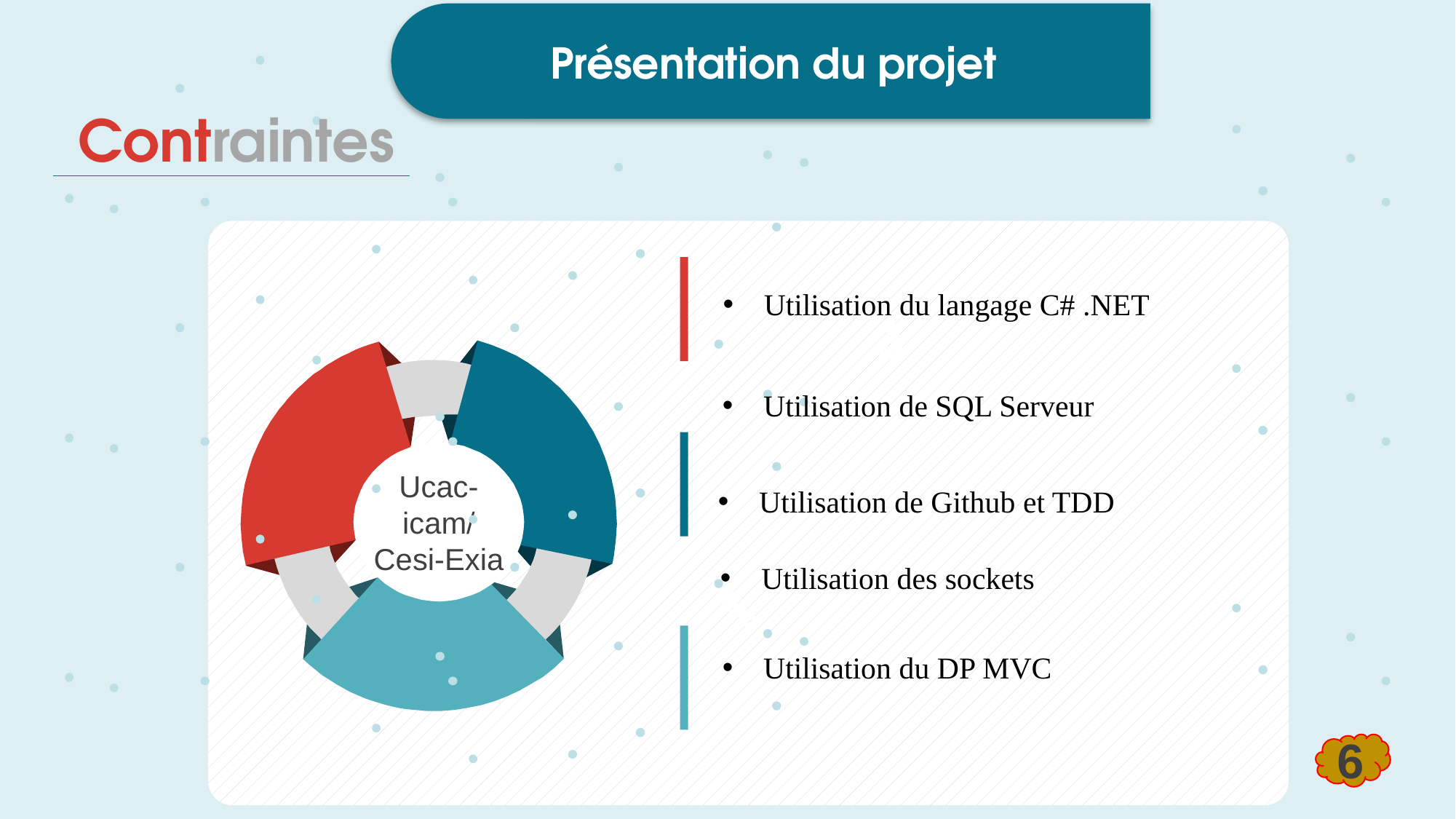

Présentation du projet

Contraintes

Utilisation du langage C# .NET

Ucac-icam/
Cesi-Exia

Utilisation de SQL Serveur

Utilisation de Github et TDD
Utilisation des sockets

Utilisation du DP MVC
6